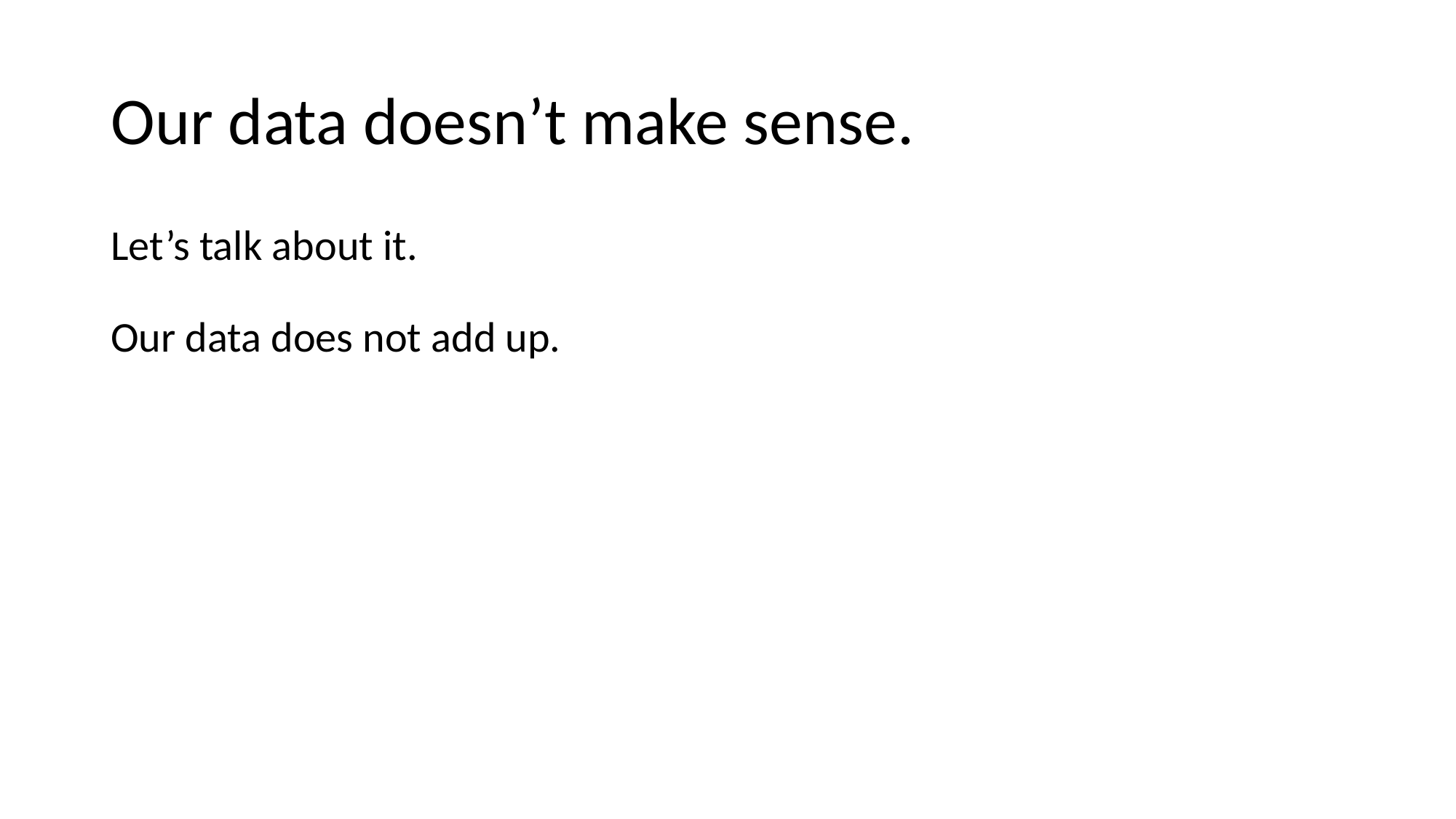

# Our data doesn’t make sense.
Let’s talk about it.
Our data does not add up.